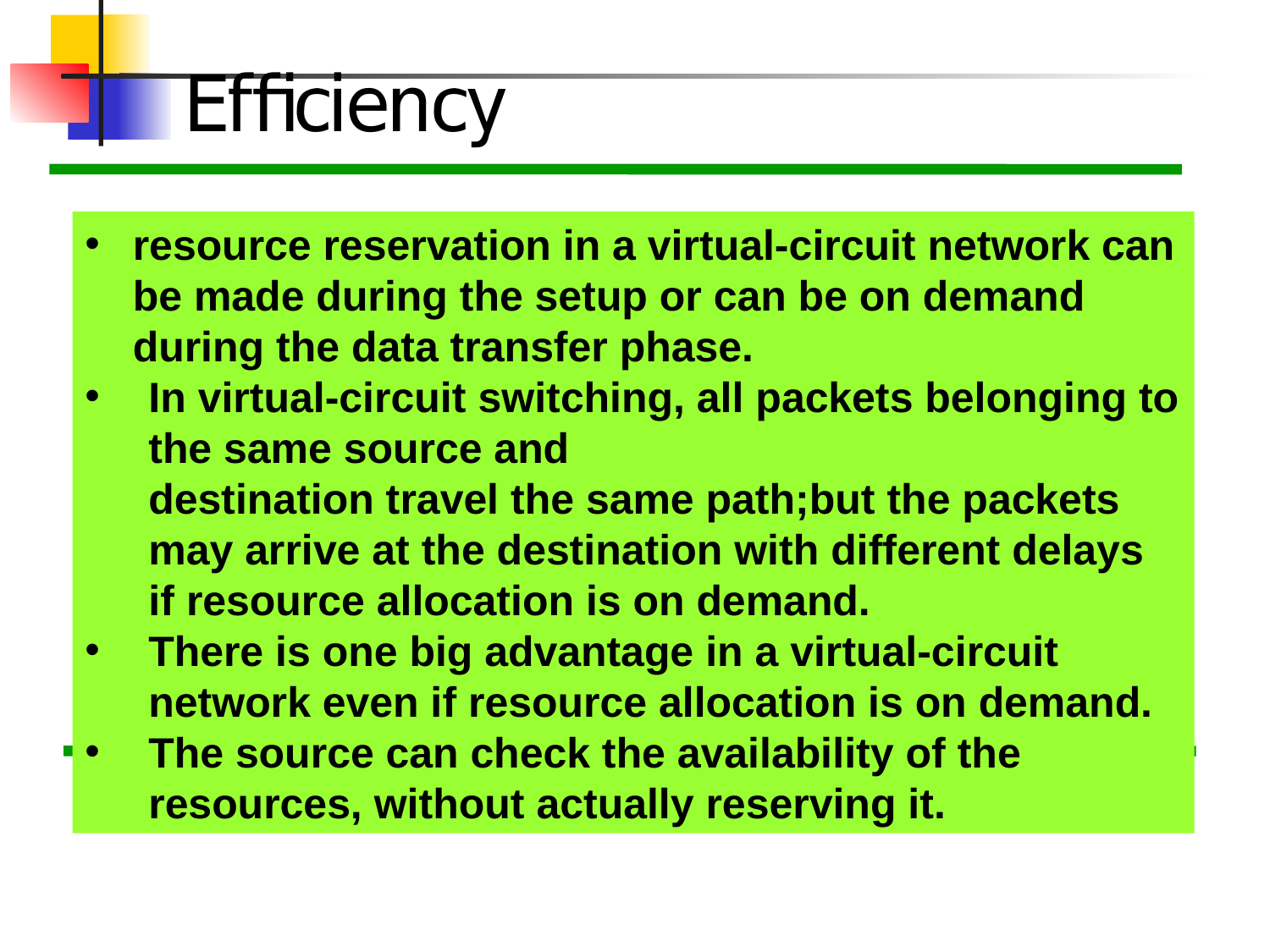

Efficiency

resource reservation in a virtual-circuit network can be made during the setup or can be on demand during the data transfer phase.
In virtual-circuit switching, all packets belonging to the same source and
destination travel the same path;but the packets  may arrive at the destination with different delays
if resource allocation is on demand.
There is one big advantage in a virtual-circuit network even if resource allocation is on demand.
The source can check the availability of the resources, without actually reserving it.